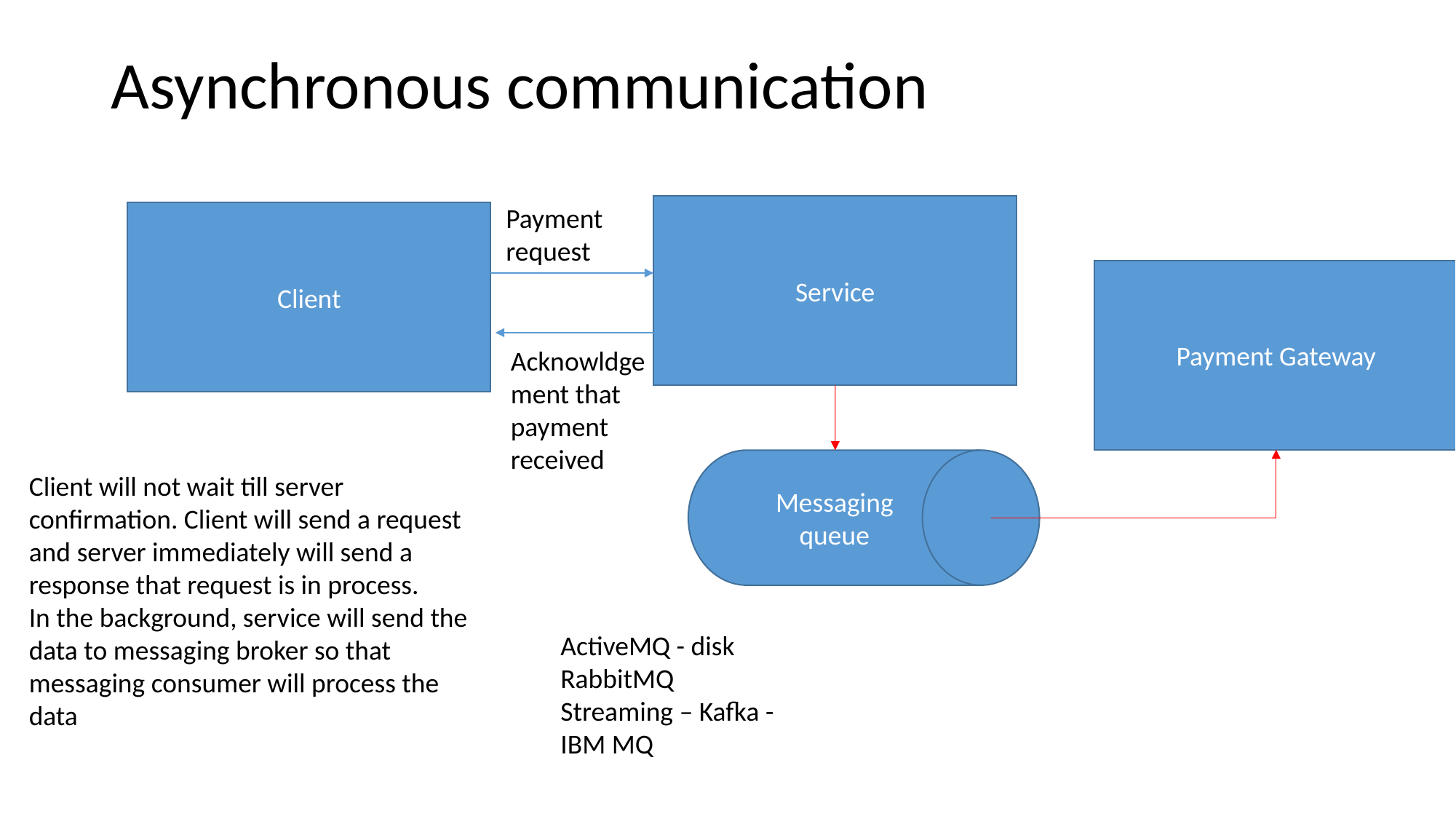

# Asynchronous communication
Payment request
Service
Client
Payment Gateway
Acknowldgement that payment received
Messaging queue
Client will not wait till server confirmation. Client will send a request and server immediately will send a response that request is in process.
In the background, service will send the data to messaging broker so that messaging consumer will process the data
ActiveMQ - disk
RabbitMQ
Streaming – Kafka -
IBM MQ